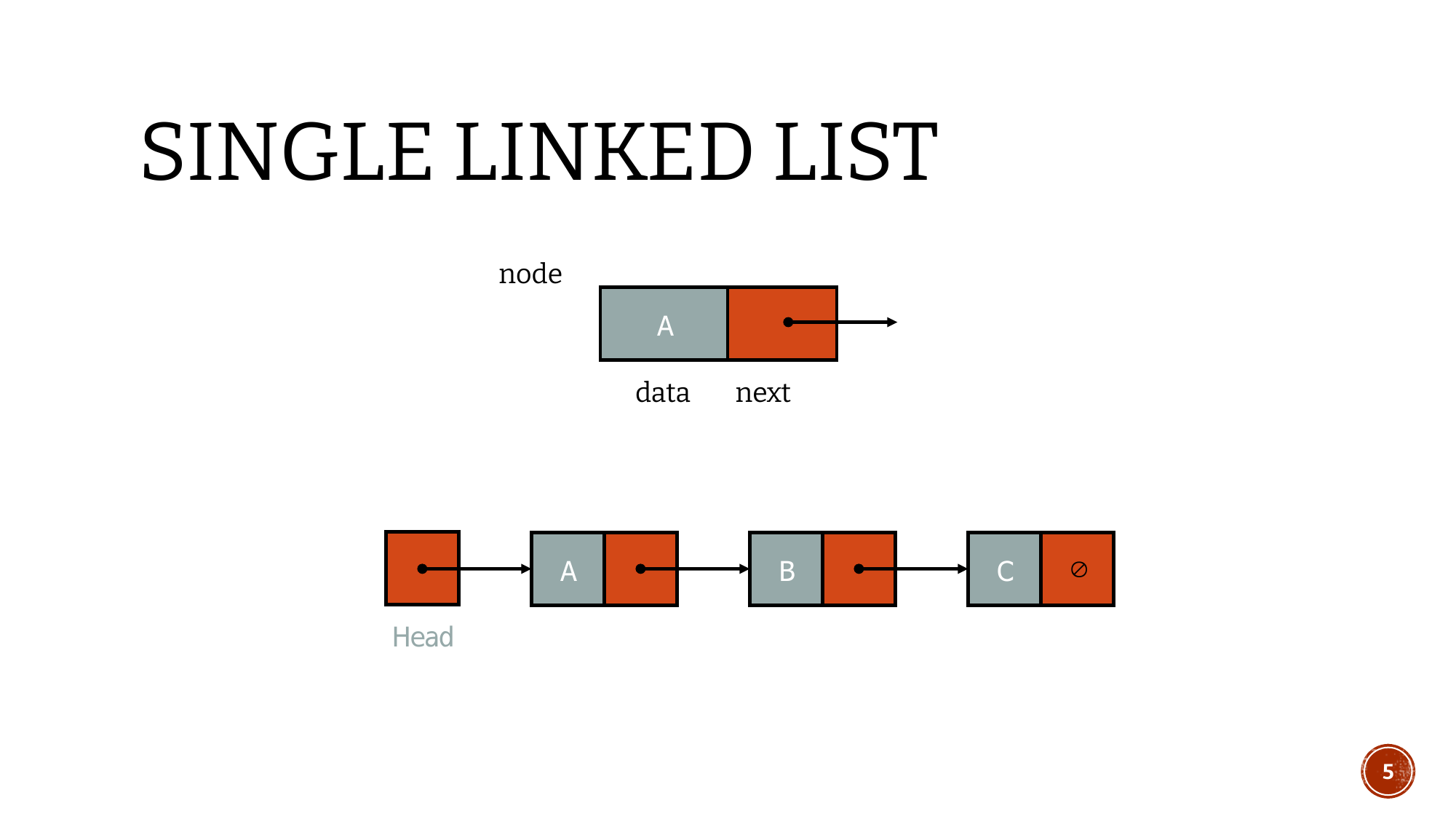

# Single Linked List
node

A

data
next

A

B

C

∅

Head
5